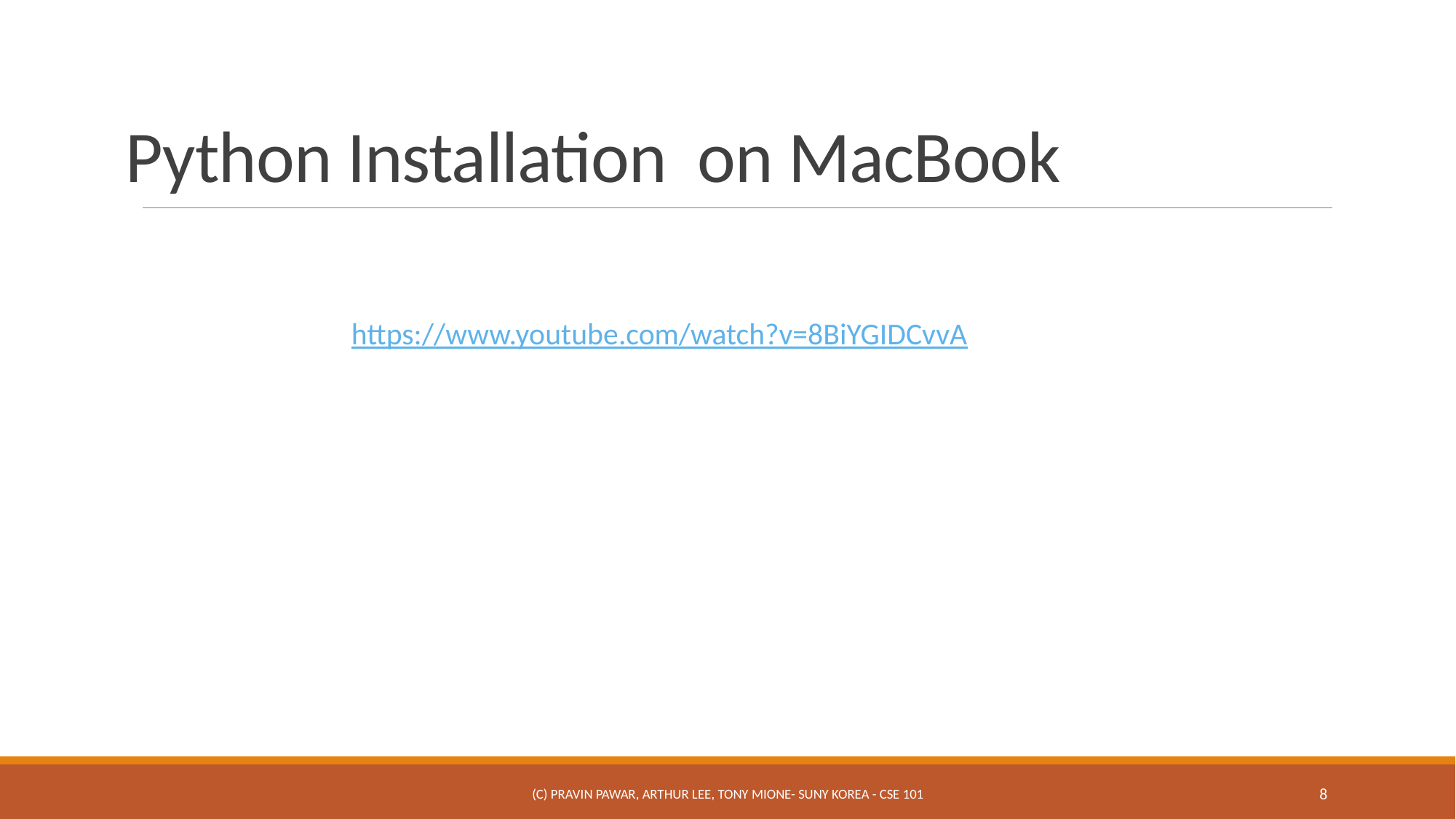

# Python Installation  on MacBook
https://www.youtube.com/watch?v=8BiYGIDCvvA

(c) Pravin Pawar, Arthur Lee, Tony Mione- SUNY Korea - CSE 101
8